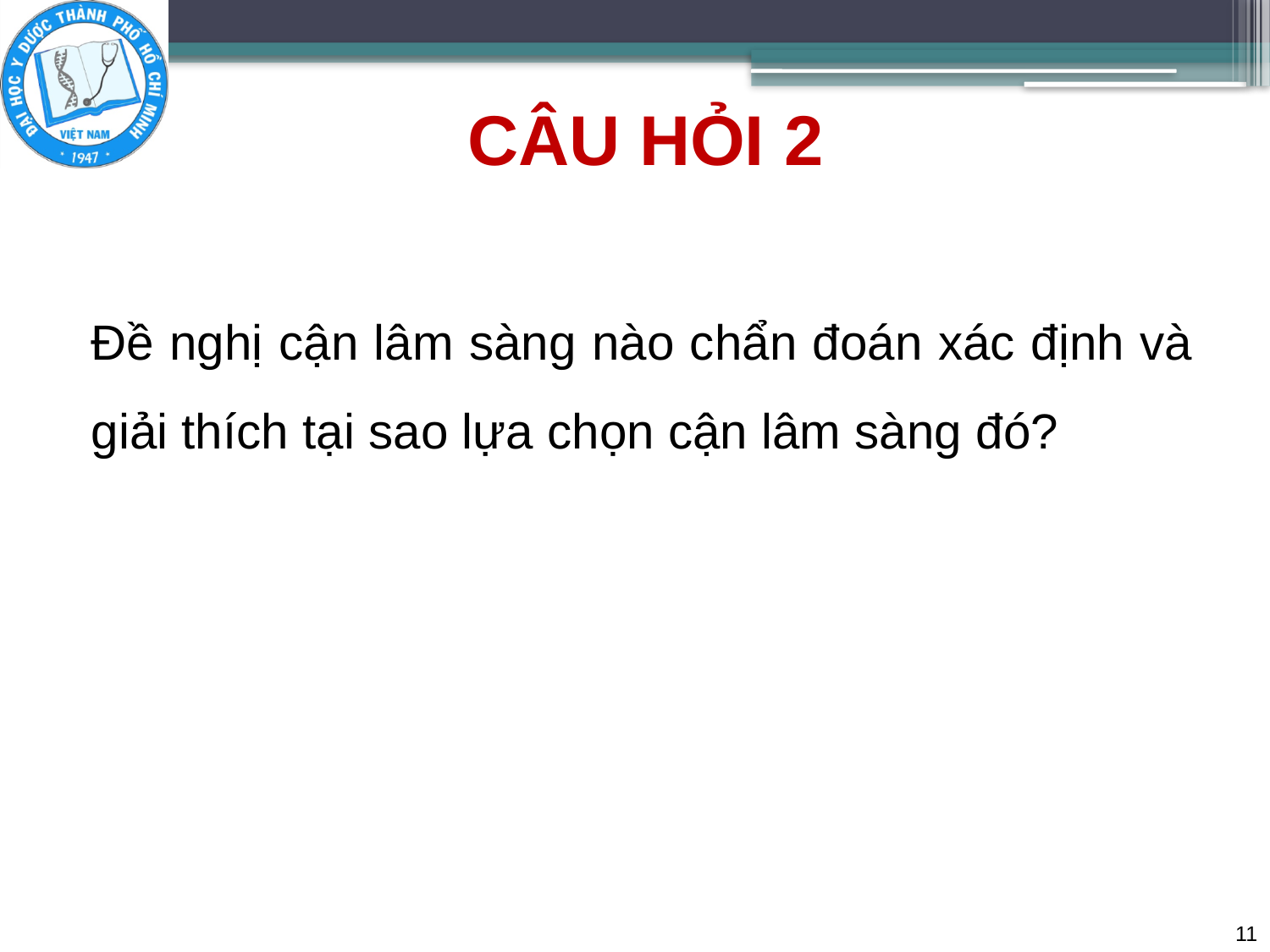

# CÂU HỎI 2
Đề nghị cận lâm sàng nào chẩn đoán xác định và giải thích tại sao lựa chọn cận lâm sàng đó?

11